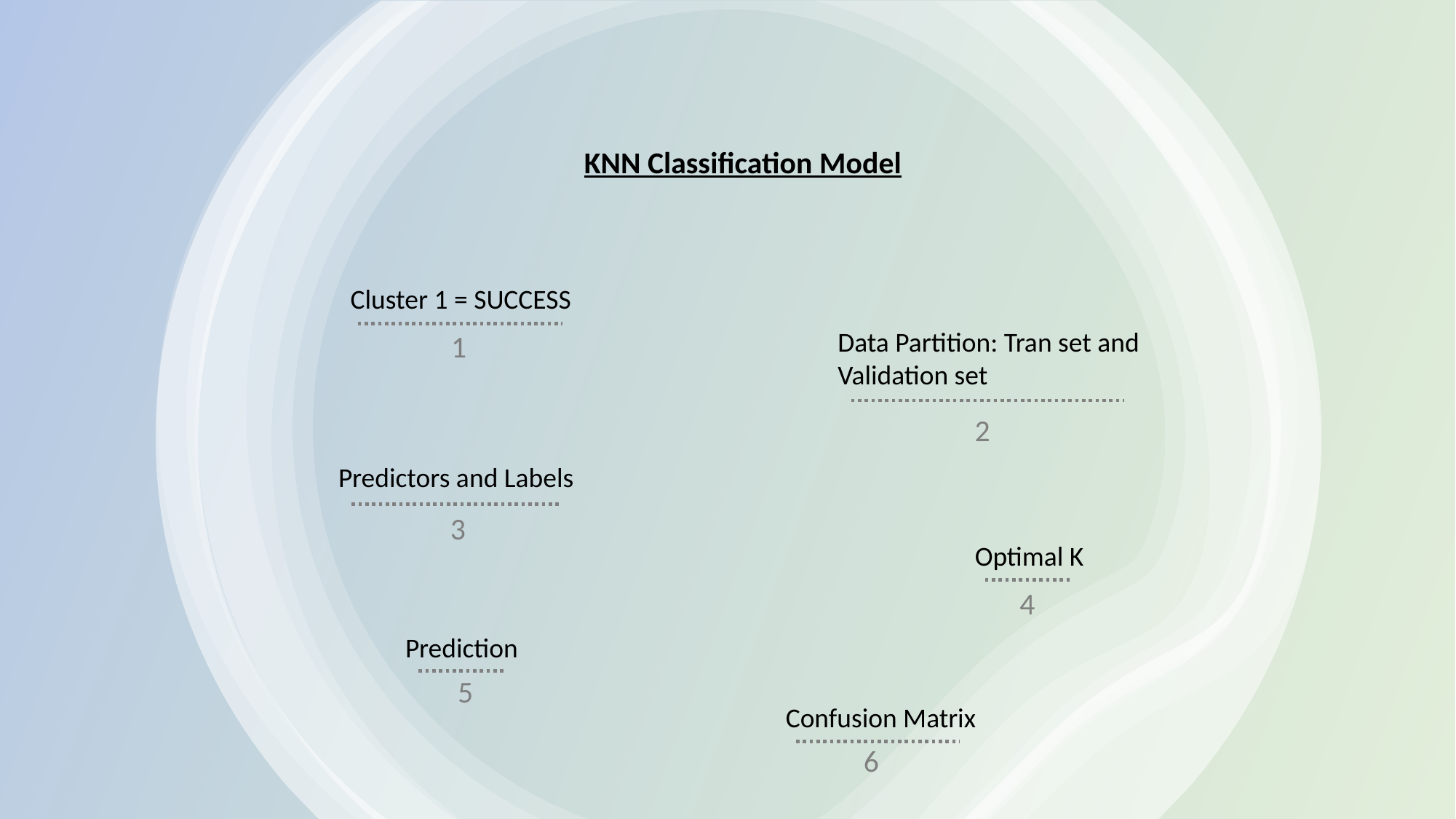

KNN Classification Model
Cluster 1 = SUCCESS
Data Partition: Tran set and Validation set
1
2
Predictors and Labels
3
Optimal K
4
Prediction
5
Confusion Matrix
6